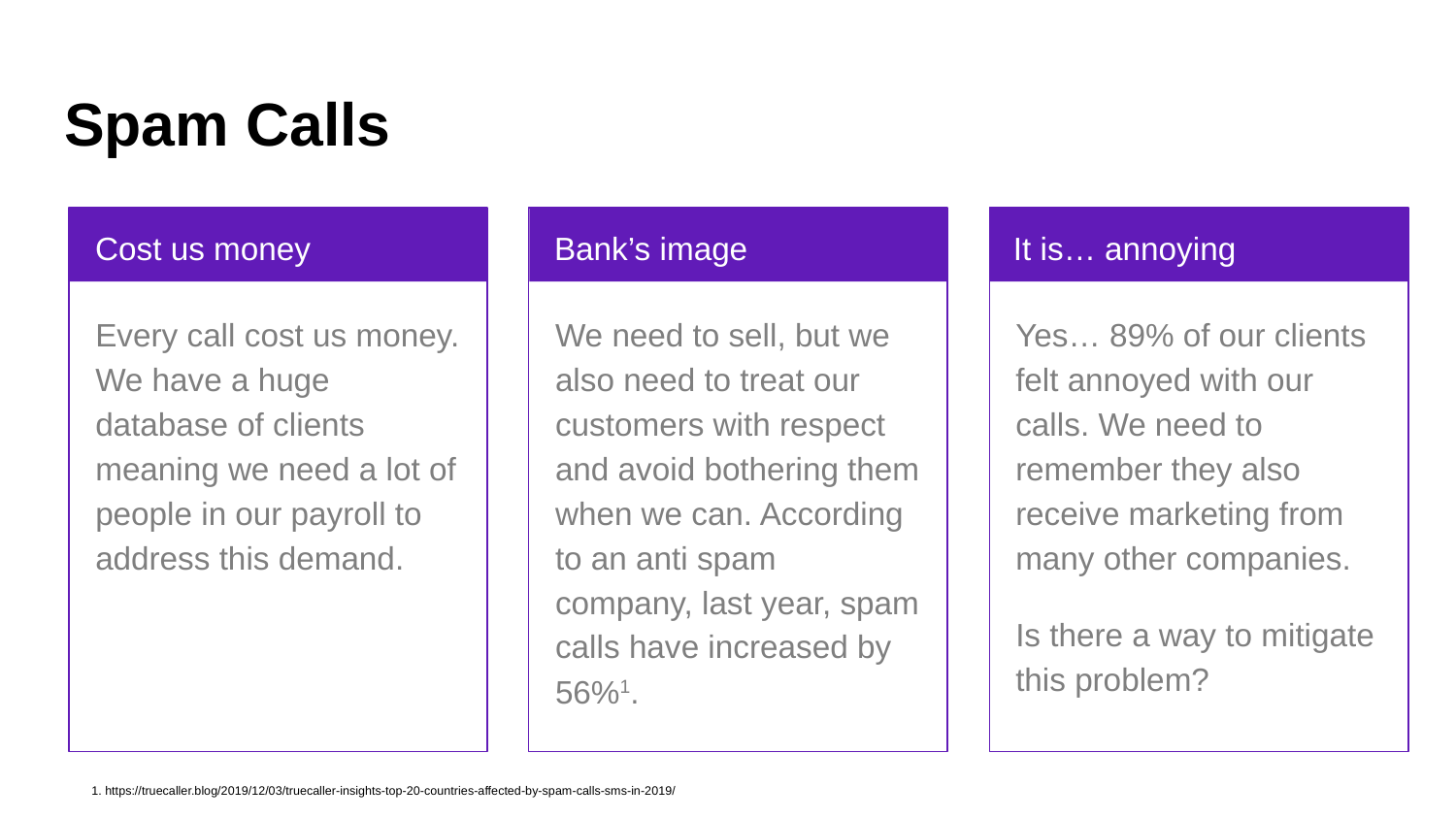

# Spam Calls

Cost us money

Bank’s image

It is… annoying
Every call cost us money. We have a huge database of clients meaning we need a lot of people in our payroll to address this demand.
We need to sell, but we also need to treat our customers with respect and avoid bothering them when we can. According to an anti spam company, last year, spam calls have increased by 56%1.
Yes… 89% of our clients felt annoyed with our calls. We need to remember they also receive marketing from many other companies.
Is there a way to mitigate this problem?
1. https://truecaller.blog/2019/12/03/truecaller-insights-top-20-countries-affected-by-spam-calls-sms-in-2019/